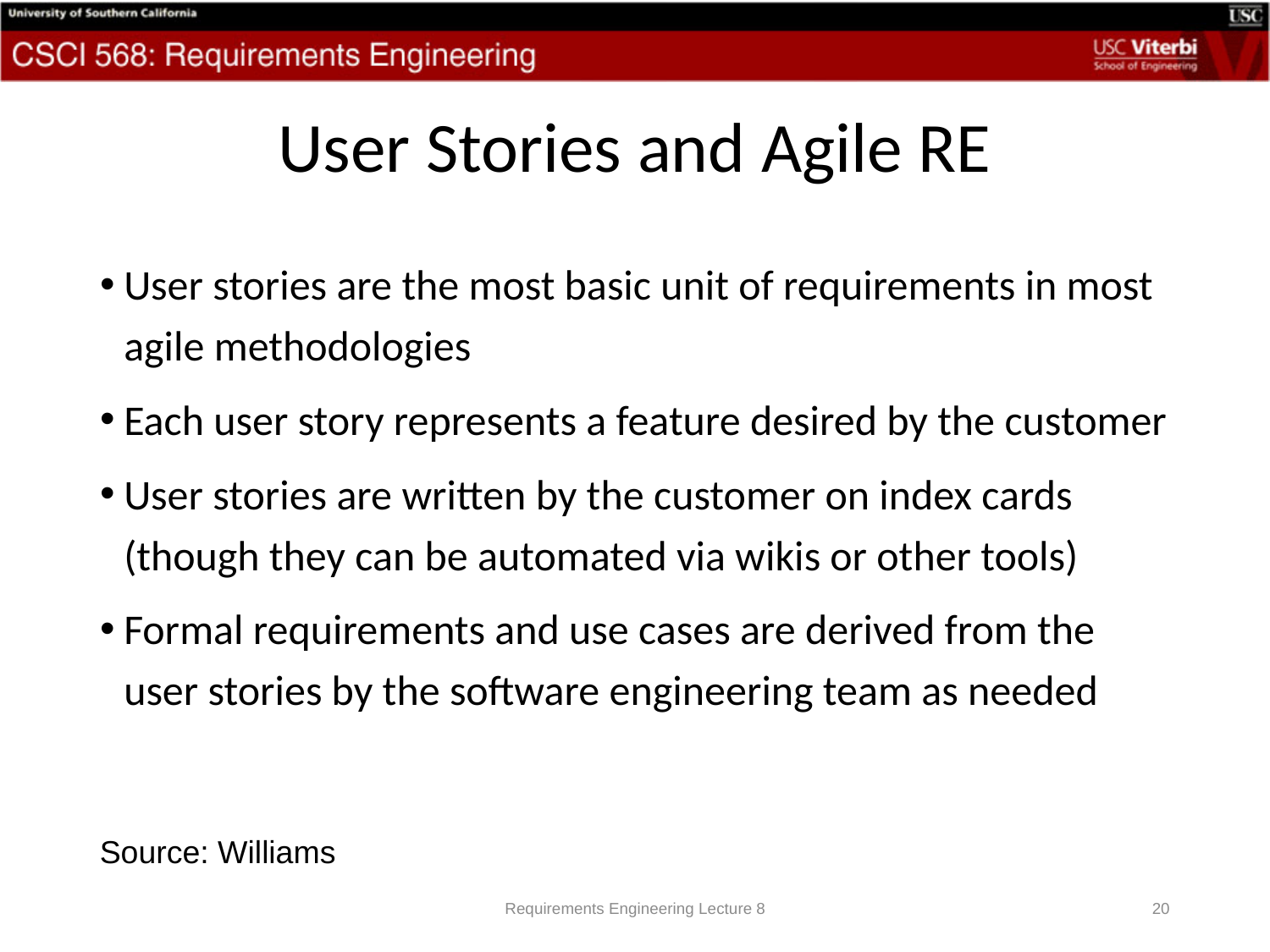

# User Stories and Agile RE
User stories are the most basic unit of requirements in most agile methodologies
Each user story represents a feature desired by the customer
User stories are written by the customer on index cards (though they can be automated via wikis or other tools)
Formal requirements and use cases are derived from the user stories by the software engineering team as needed
Source: Williams
Requirements Engineering Lecture 8
20